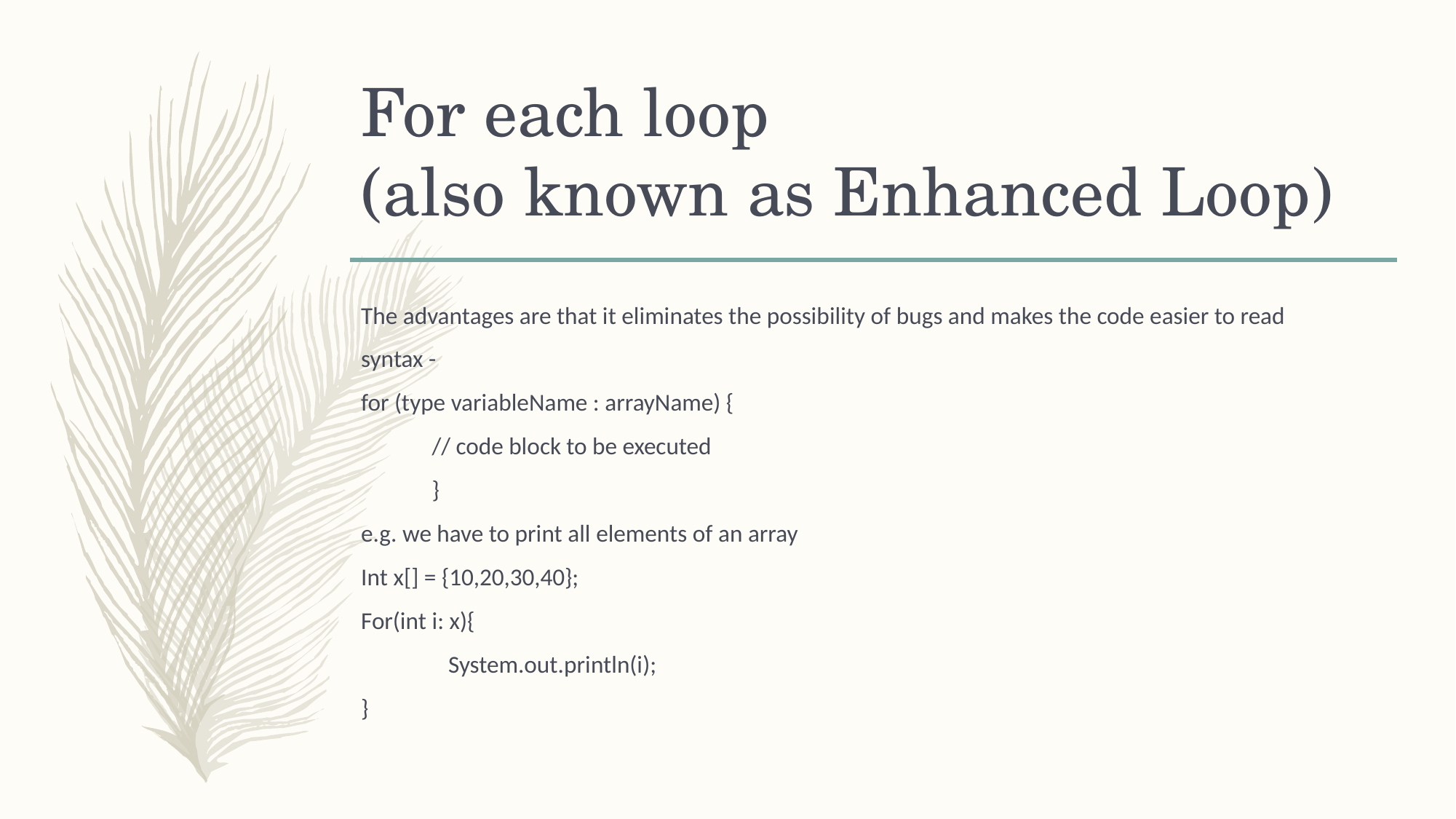

# For each loop (also known as Enhanced Loop)
The advantages are that it eliminates the possibility of bugs and makes the code easier to read
syntax -
for (type variableName : arrayName) {
             // code block to be executed
             }
e.g. we have to print all elements of an array
Int x[] = {10,20,30,40};
For(int i: x){
	System.out.println(i);
}